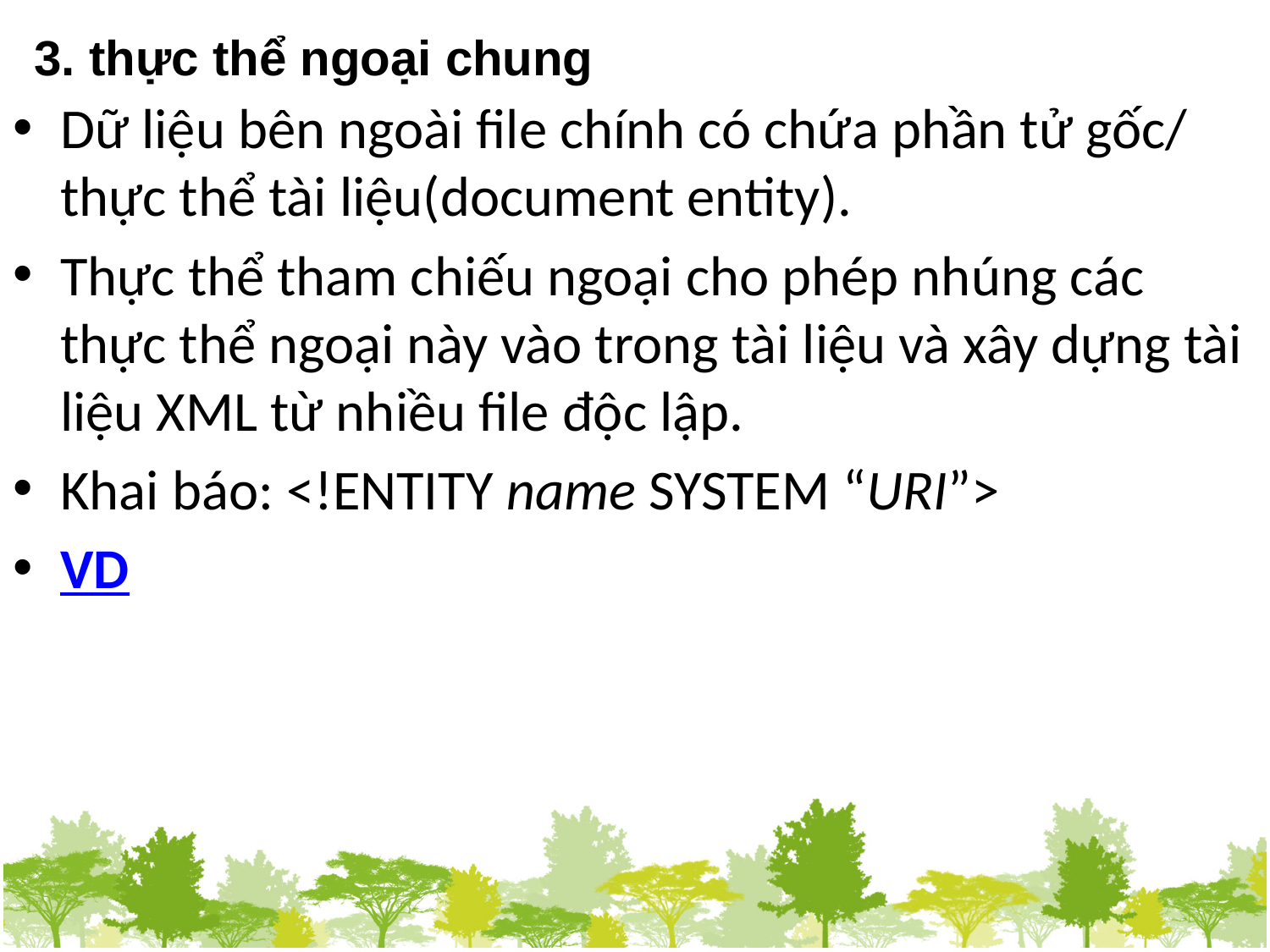

3. thực thể ngoại chung
Dữ liệu bên ngoài file chính có chứa phần tử gốc/ thực thể tài liệu(document entity).
Thực thể tham chiếu ngoại cho phép nhúng các thực thể ngoại này vào trong tài liệu và xây dựng tài liệu XML từ nhiều file độc lập.
Khai báo: <!ENTITY name SYSTEM “URI”>
VD